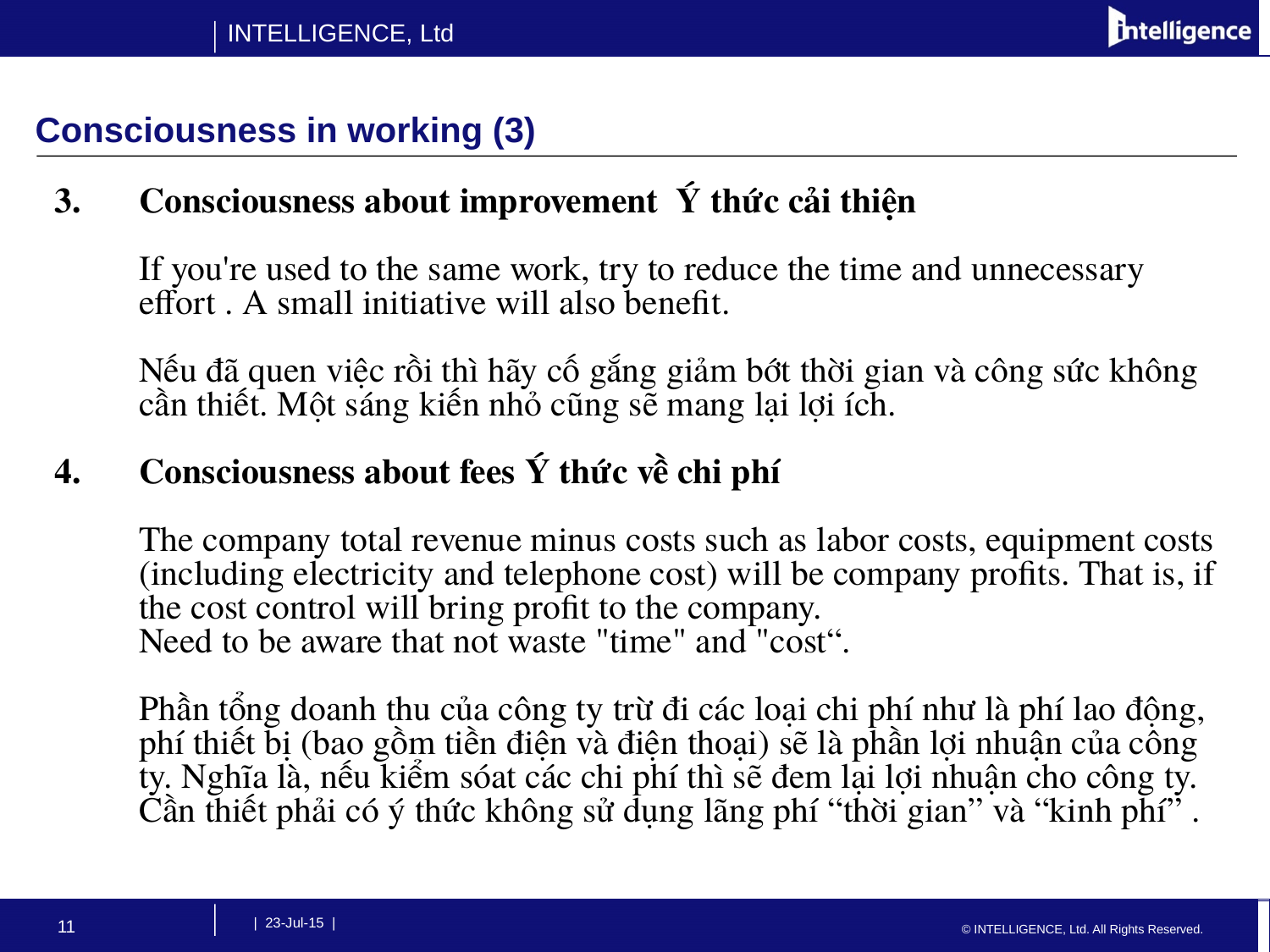

# Consciousness in working (3)
Consciousness about improvement  Ý thức cải thiện

	If you're used to the same work, try to reduce the time and unnecessary effort . A small initiative will also benefit.

	Nếu đã quen việc rồi thì hãy cố gắng giảm bớt thời gian và công sức không cần thiết. Một sáng kiến nhỏ cũng sẽ mang lại lợi ích.

Consciousness about fees Ý thức về chi phí

	The company total revenue minus costs such as labor costs, equipment costs (including electricity and telephone cost) will be company profits. That is, if the cost control will bring profit to the company.
	Need to be aware that not waste "time" and "cost“.

	Phần tổng doanh thu của công ty trừ đi các loại chi phí như là phí lao động, phí thiết bị (bao gồm tiền điện và điện thoại) sẽ là phần lợi nhuận của công ty. Nghĩa là, nếu kiểm sóat các chi phí thì sẽ đem lại lợi nhuận cho công ty.
	Cần thiết phải có ý thức không sử dụng lãng phí “thời gian” và “kinh phí” .

11
  |  23-Jul-15  |